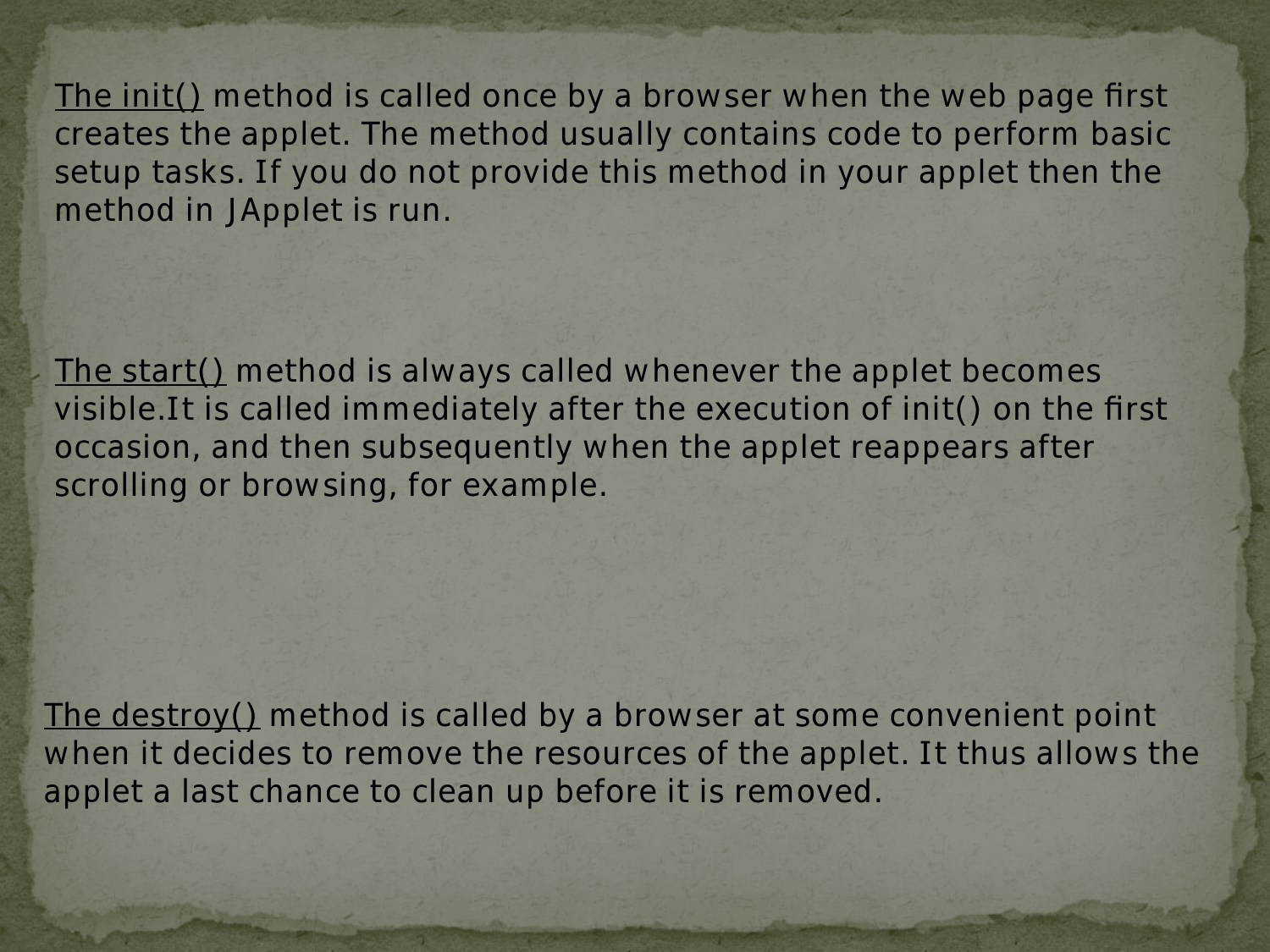

The init() method is called once by a browser when the web page first creates the applet. The method usually contains code to perform basic setup tasks. If you do not provide this method in your applet then the method in JApplet is run.
The start() method is always called whenever the applet becomes visible.It is called immediately after the execution of init() on the first occasion, and then subsequently when the applet reappears after scrolling or browsing, for example.
The destroy() method is called by a browser at some convenient point when it decides to remove the resources of the applet. It thus allows the applet a last chance to clean up before it is removed.